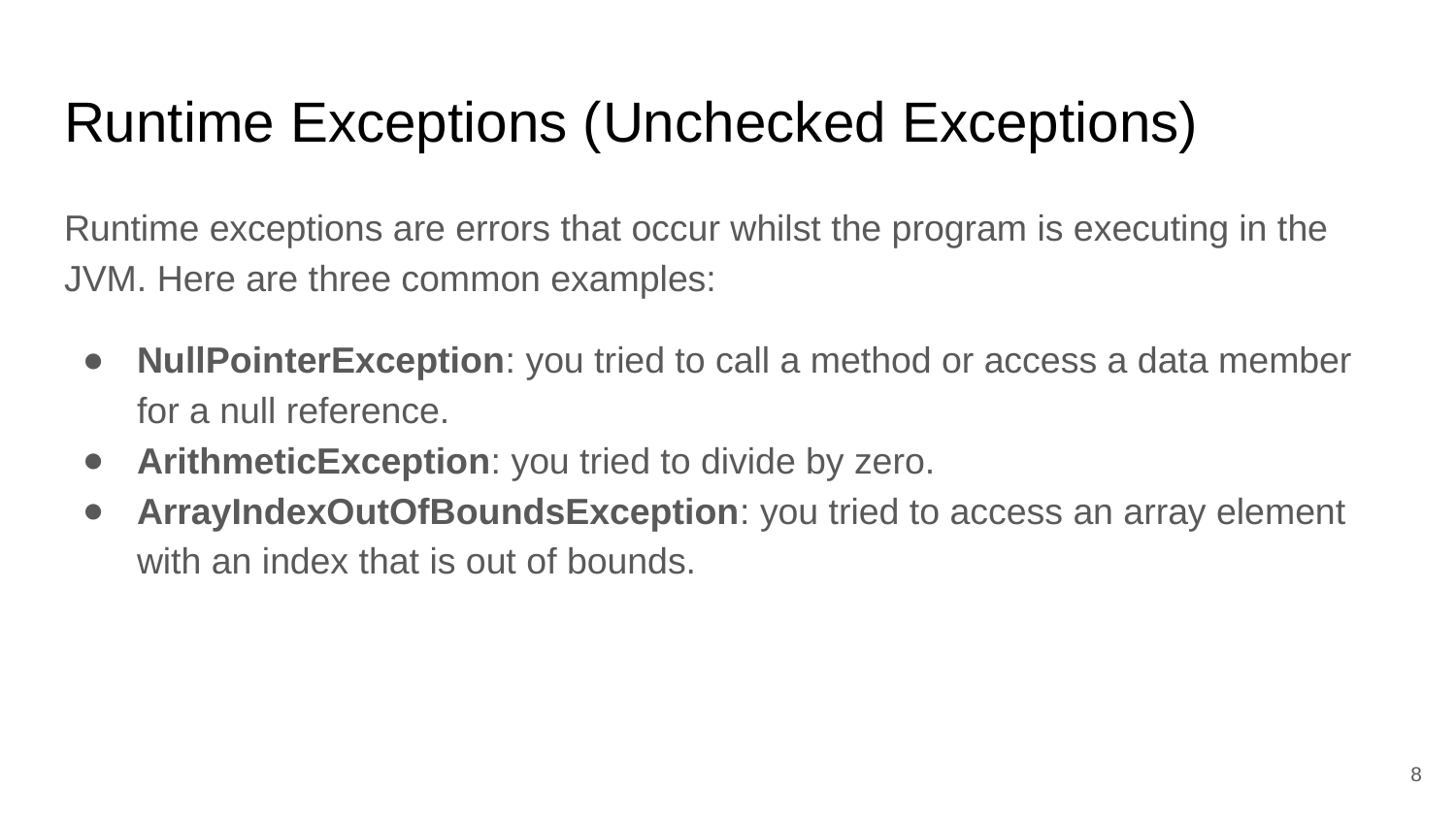

# Runtime Exceptions (Unchecked Exceptions)
Runtime exceptions are errors that occur whilst the program is executing in the JVM. Here are three common examples:
NullPointerException: you tried to call a method or access a data member for a null reference.
ArithmeticException: you tried to divide by zero.
ArrayIndexOutOfBoundsException: you tried to access an array element with an index that is out of bounds.

8